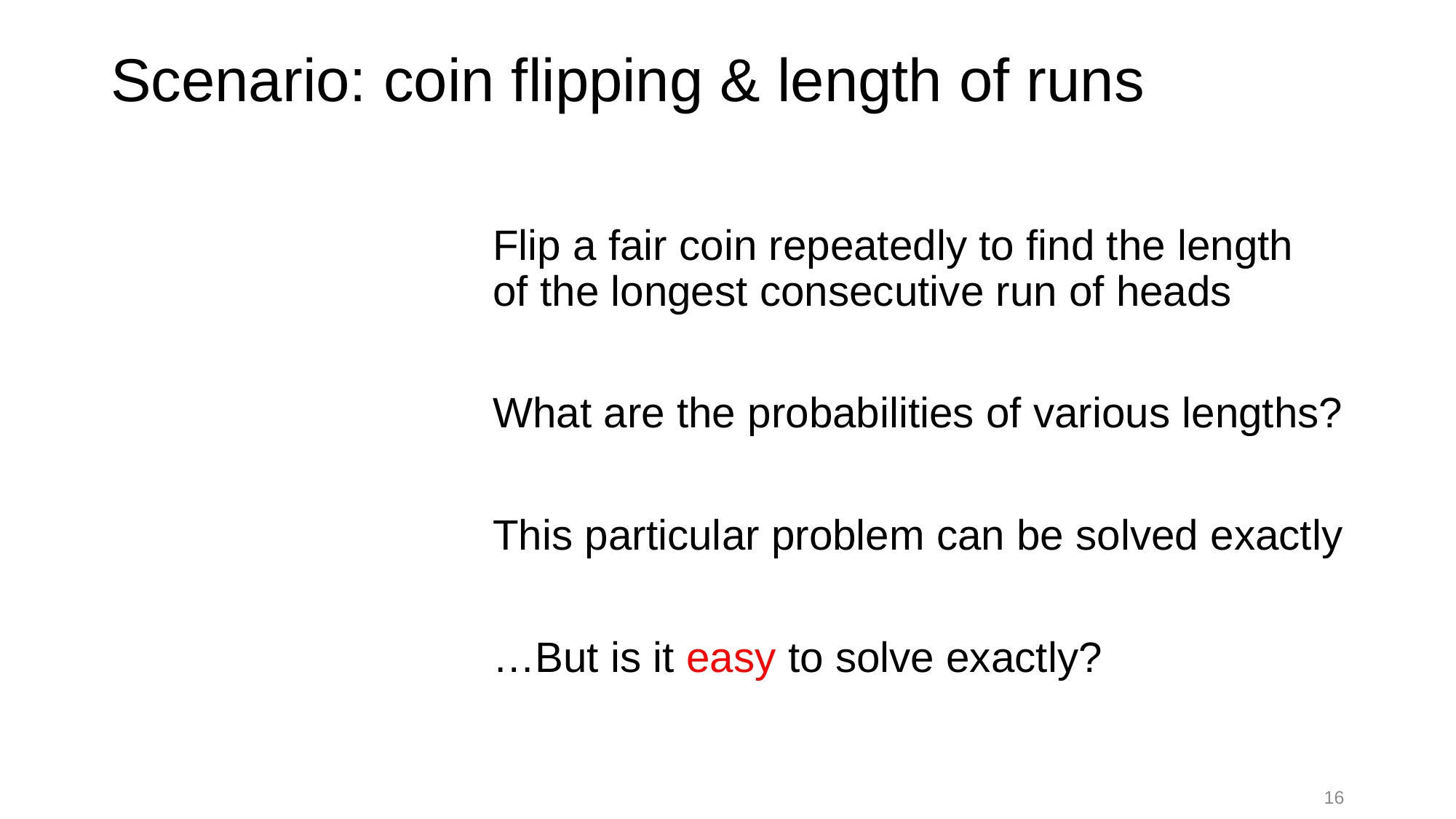

# Scenario: coin flipping & length of runs
Flip a fair coin repeatedly to find the length
of the longest consecutive run of heads

What are the probabilities of various lengths?

This particular problem can be solved exactly

…But is it easy to solve exactly?
16